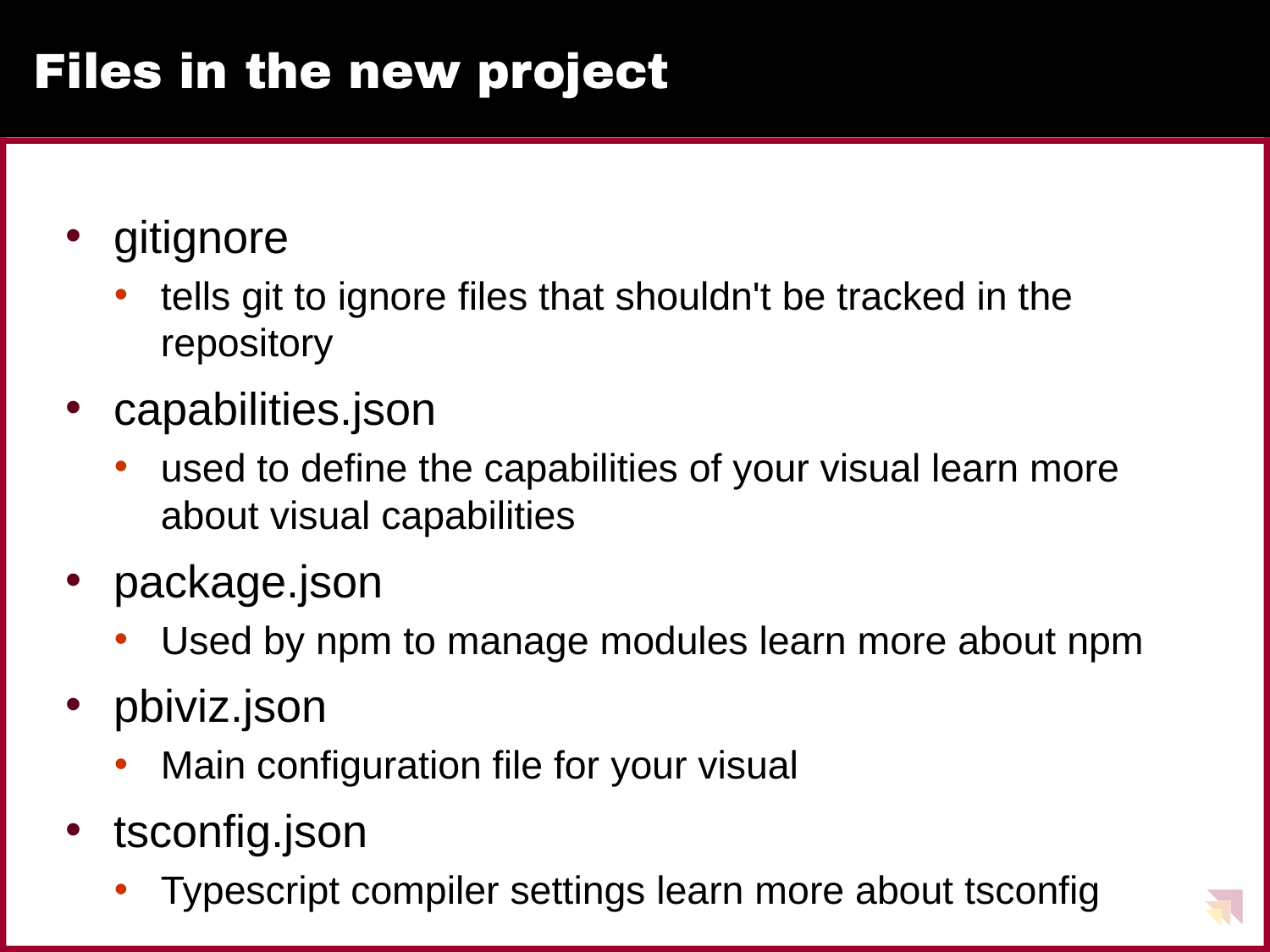

# Files in the new project
gitignore
tells git to ignore files that shouldn't be tracked in the repository
capabilities.json
used to define the capabilities of your visual learn more about visual capabilities
package.json
Used by npm to manage modules learn more about npm
pbiviz.json
Main configuration file for your visual
tsconfig.json
Typescript compiler settings learn more about tsconfig